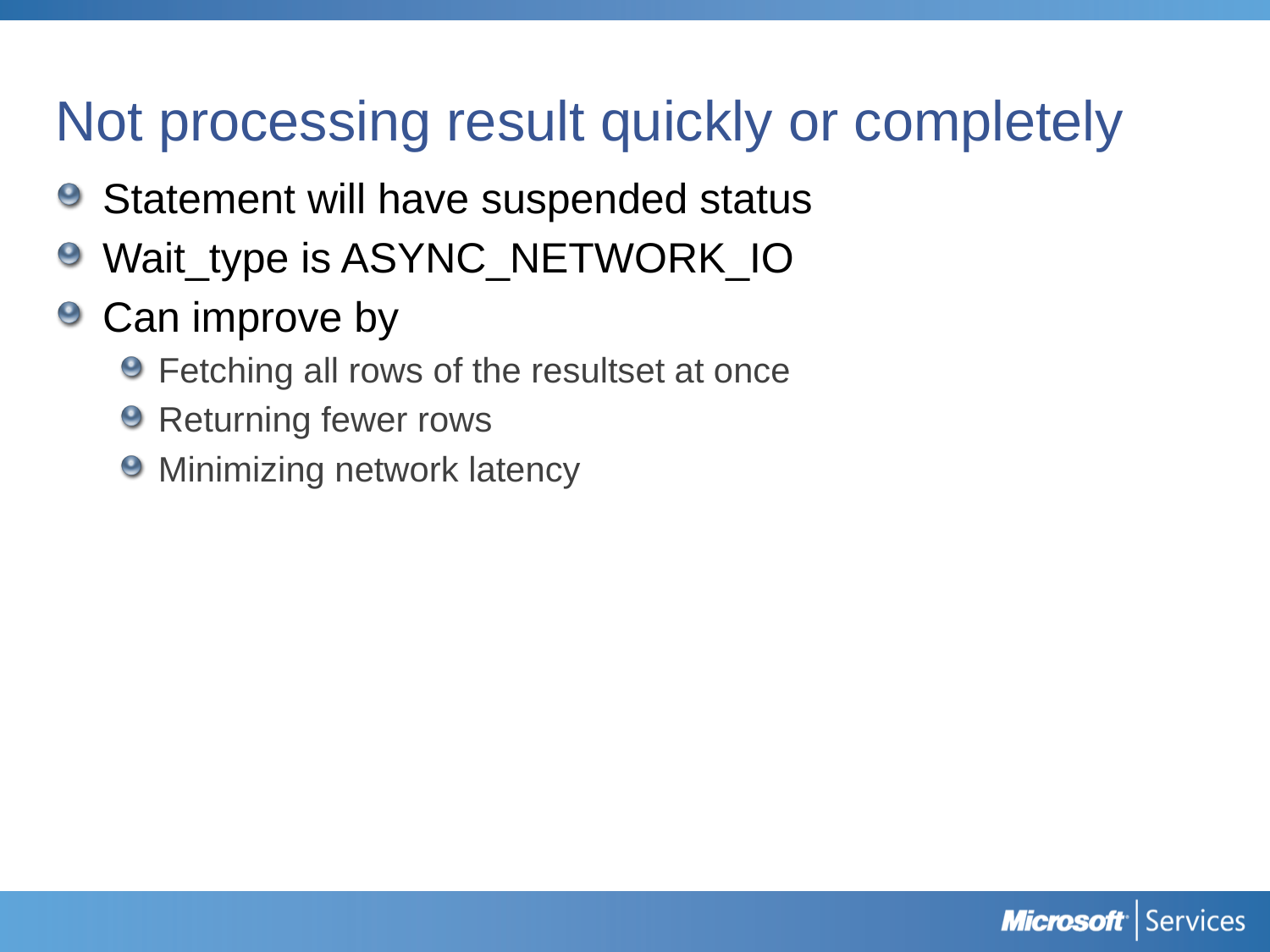

# Not processing result quickly or completely
Statement will have suspended status
Wait_type is ASYNC_NETWORK_IO
Can improve by
Fetching all rows of the resultset at once
Returning fewer rows
Minimizing network latency